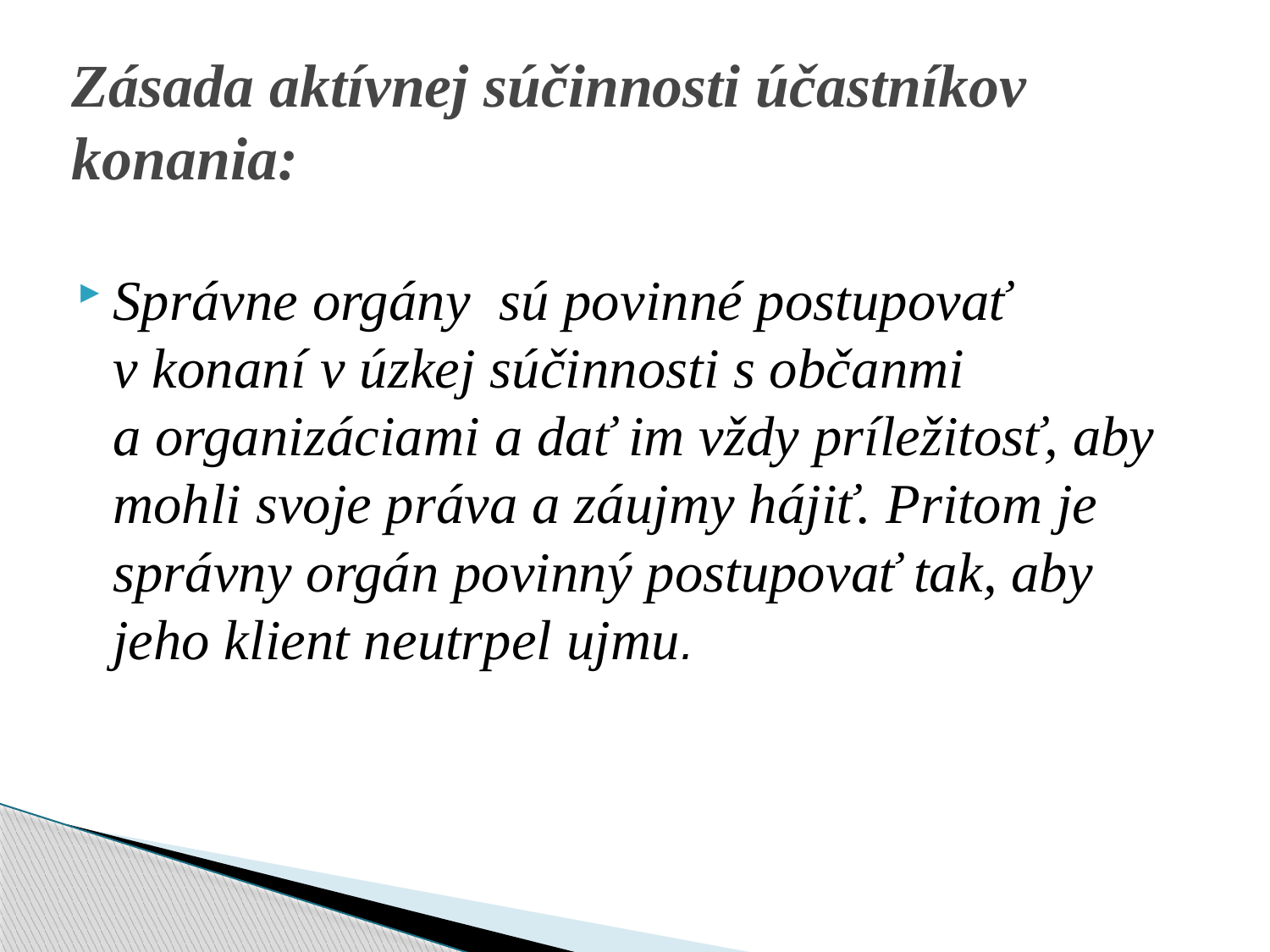

# Zásada aktívnej súčinnosti účastníkov konania:
Správne orgány  sú povinné postupovať v konaní v úzkej súčinnosti s občanmi a organizáciami a dať im vždy príležitosť, aby mohli svoje práva a záujmy hájiť. Pritom je správny orgán povinný postupovať tak, aby jeho klient neutrpel ujmu.